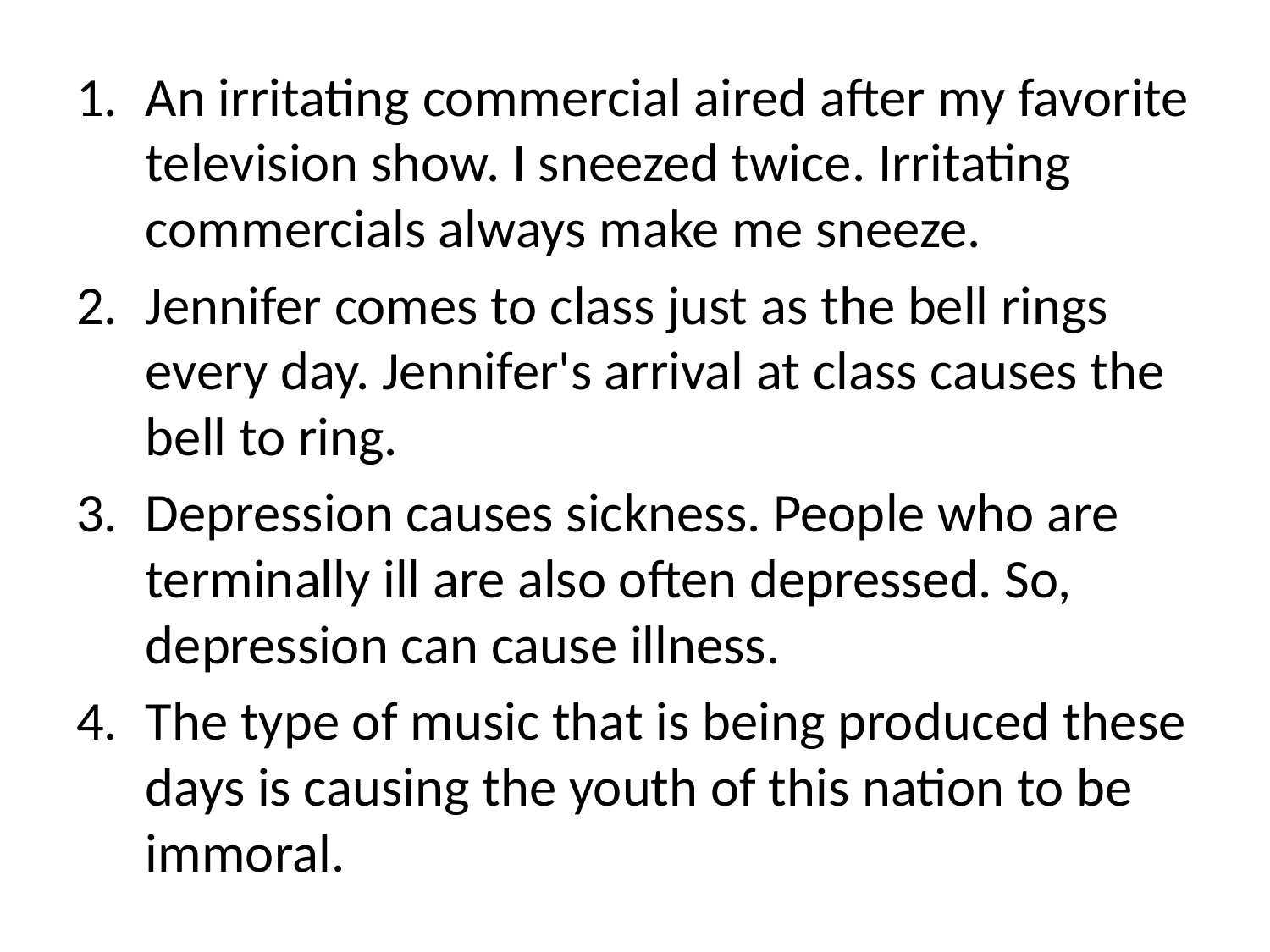

An irritating commercial aired after my favorite television show. I sneezed twice. Irritating commercials always make me sneeze.
Jennifer comes to class just as the bell rings every day. Jennifer's arrival at class causes the bell to ring.
Depression causes sickness. People who are terminally ill are also often depressed. So, depression can cause illness.
The type of music that is being produced these days is causing the youth of this nation to be immoral.